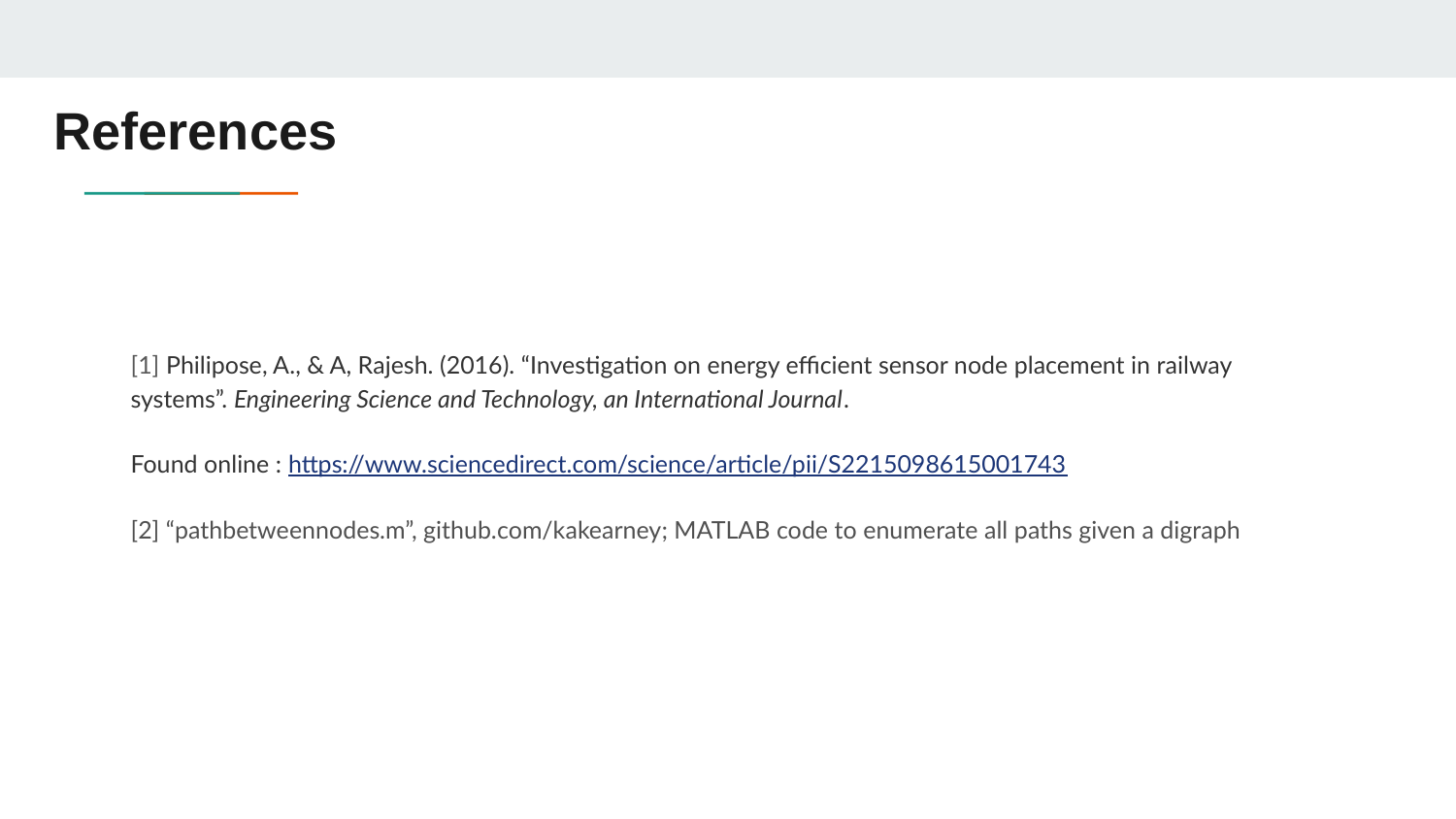

# References
[1] Philipose, A., & A, Rajesh. (2016). “Investigation on energy efficient sensor node placement in railway systems”. Engineering Science and Technology, an International Journal.
Found online : https://www.sciencedirect.com/science/article/pii/S2215098615001743
[2] “pathbetweennodes.m”, github.com/kakearney; MATLAB code to enumerate all paths given a digraph